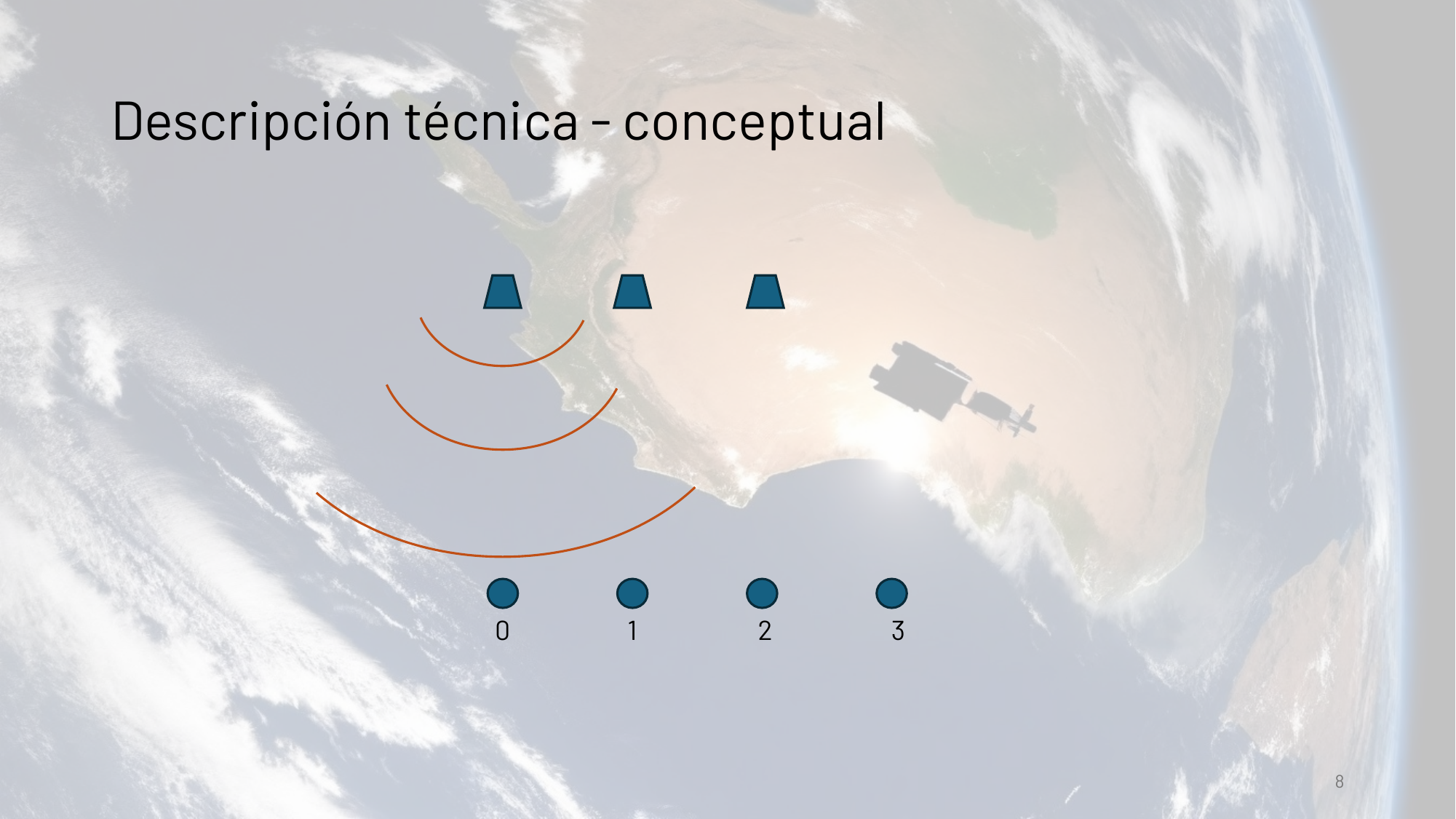

# Descripción técnica - conceptual

0
1
2
3
8